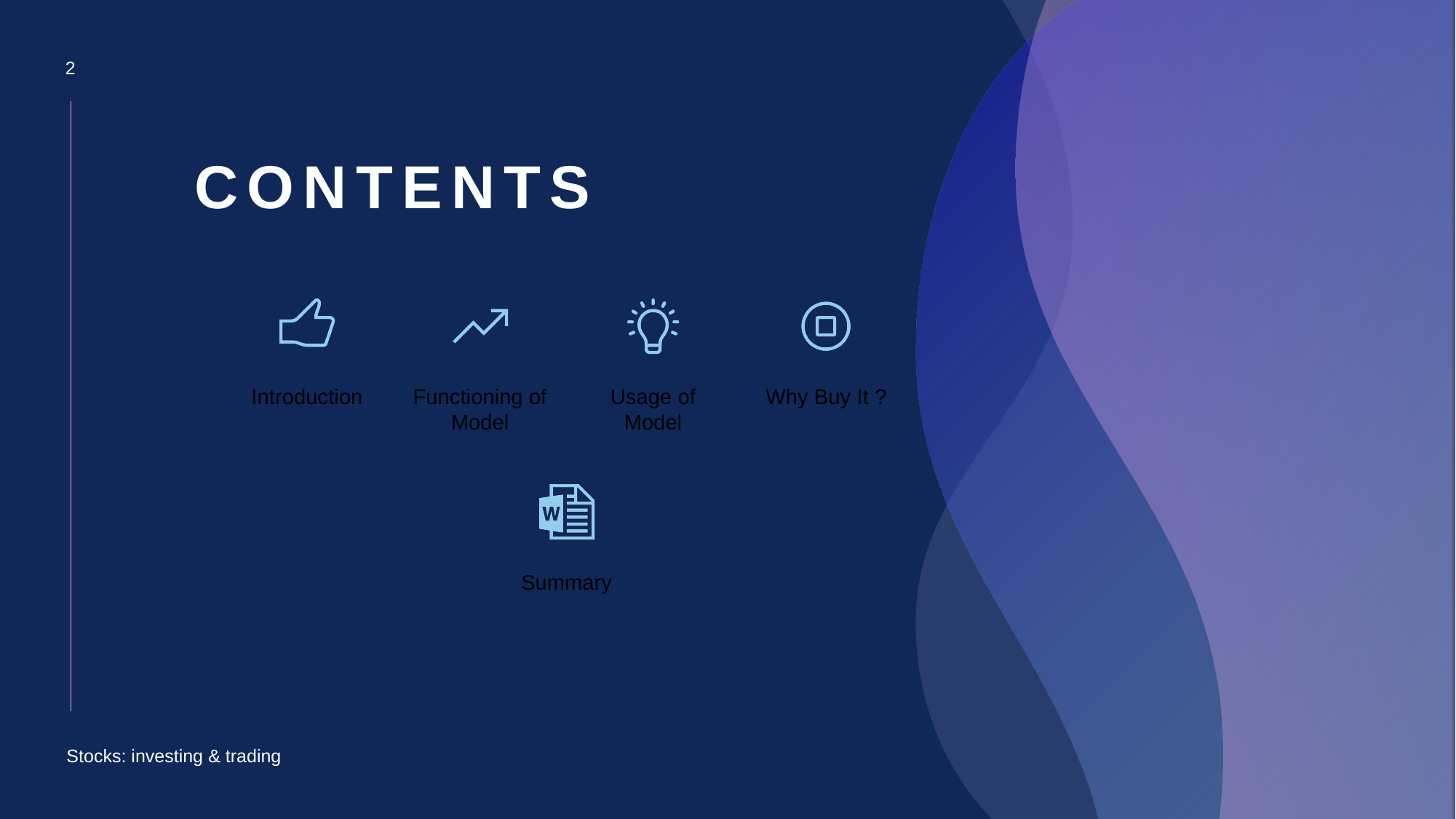

2
# CONTENTS
Introduction
Functioning of Model
Usage of Model
Why Buy It ?
Summary
Stocks: investing & trading